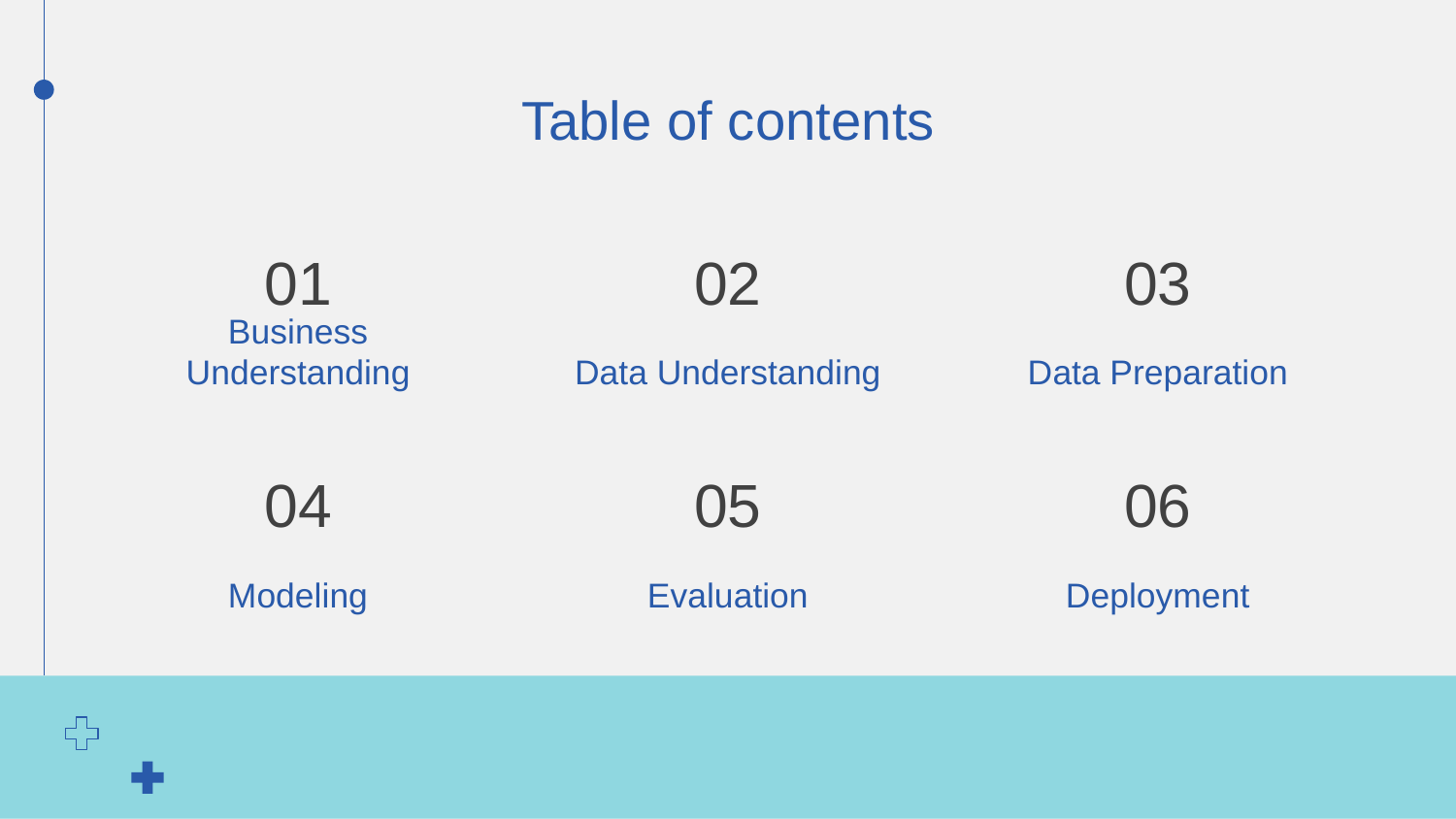

# Table of contents
01
02
03
Business Understanding
Data Understanding
Data Preparation
04
05
06
Modeling
Evaluation
Deployment